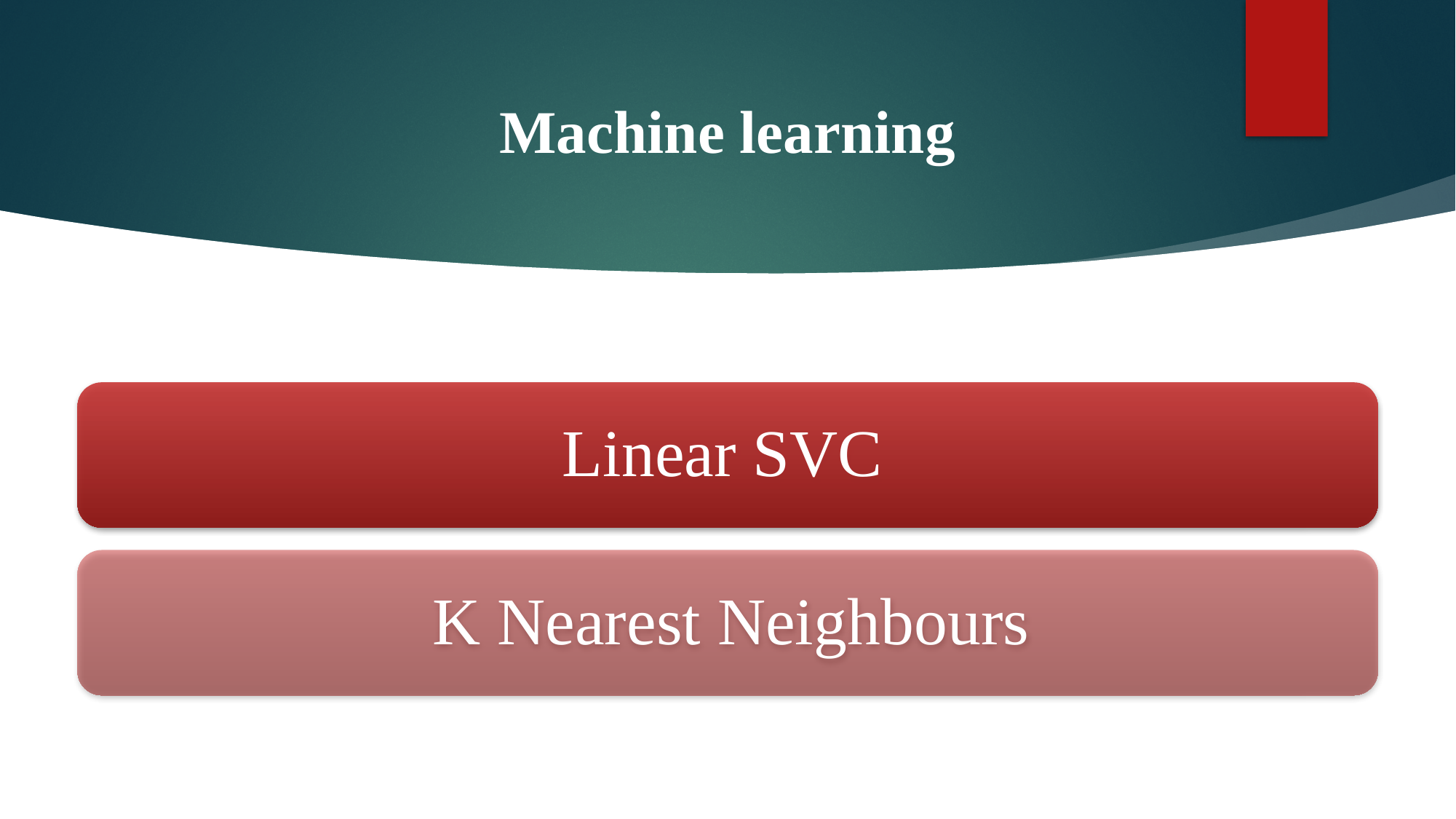

# Machine learning

Linear SVC
K Nearest Neighbours